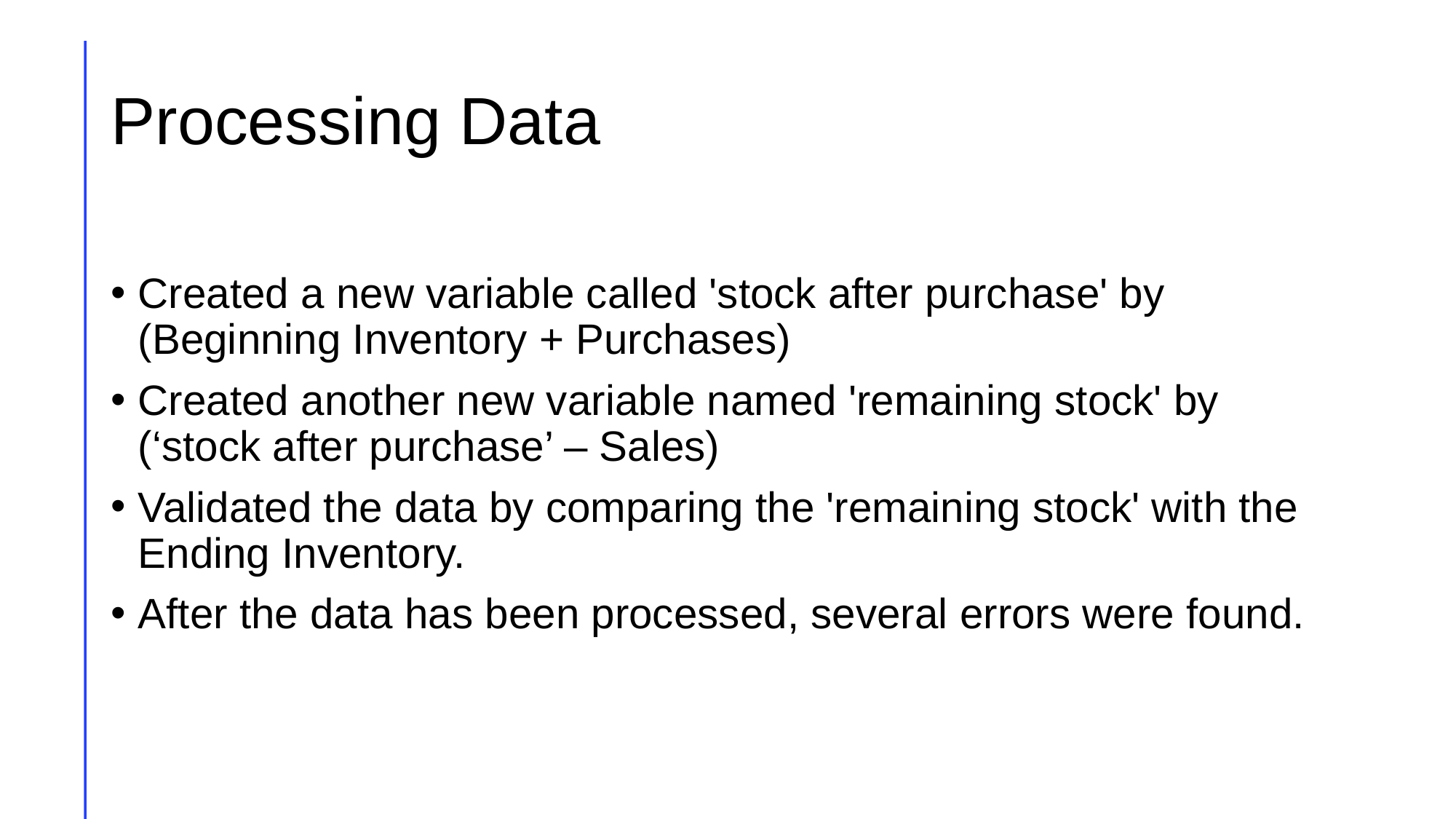

# Processing Data
Created a new variable called 'stock after purchase' by (Beginning Inventory + Purchases)
Created another new variable named 'remaining stock' by (‘stock after purchase’ – Sales)
Validated the data by comparing the 'remaining stock' with the Ending Inventory.
After the data has been processed, several errors were found.